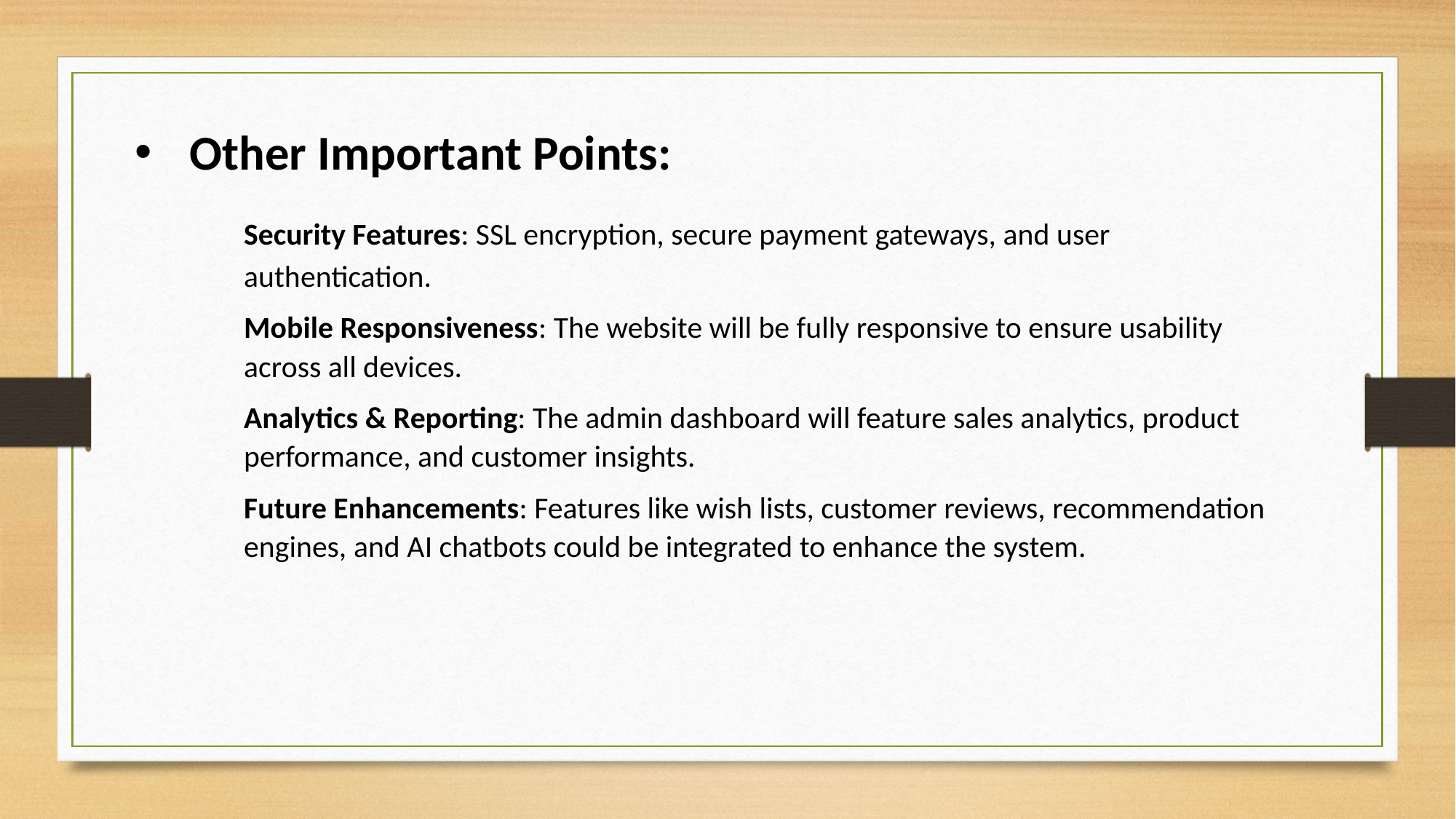

Other Important Points:
	Security Features: SSL encryption, secure payment gateways, and user 		authentication.
	Mobile Responsiveness: The website will be fully responsive to ensure usability 	across all devices.
	Analytics & Reporting: The admin dashboard will feature sales analytics, product 	performance, and customer insights.
	Future Enhancements: Features like wish lists, customer reviews, recommendation 	engines, and AI chatbots could be integrated to enhance the system.